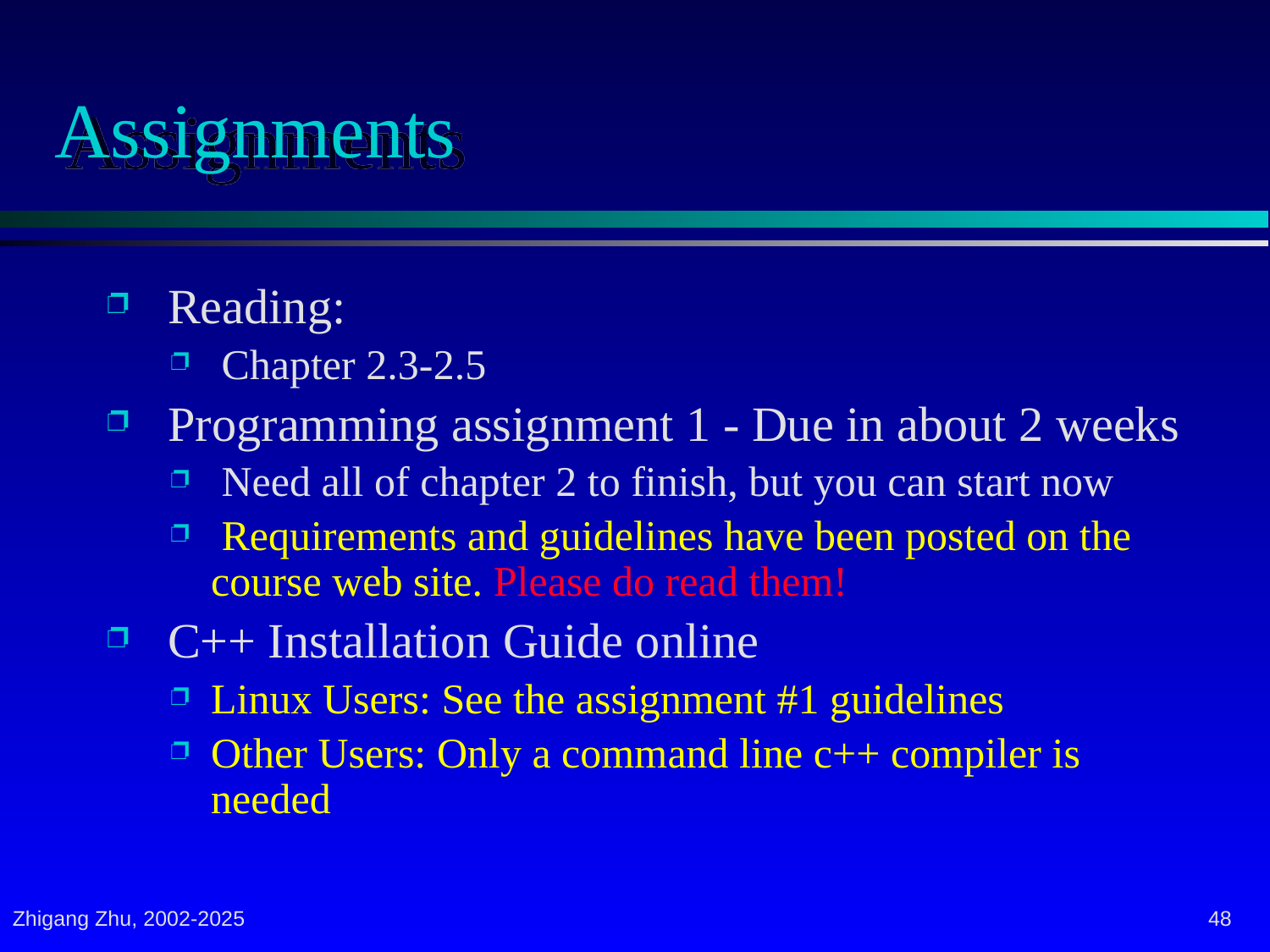

# Assignments
 Reading:
 Chapter 2.3-2.5
 Programming assignment 1 - Due in about 2 weeks
 Need all of chapter 2 to finish, but you can start now
 Requirements and guidelines have been posted on the course web site. Please do read them!
 C++ Installation Guide online
Linux Users: See the assignment #1 guidelines
Other Users: Only a command line c++ compiler is needed